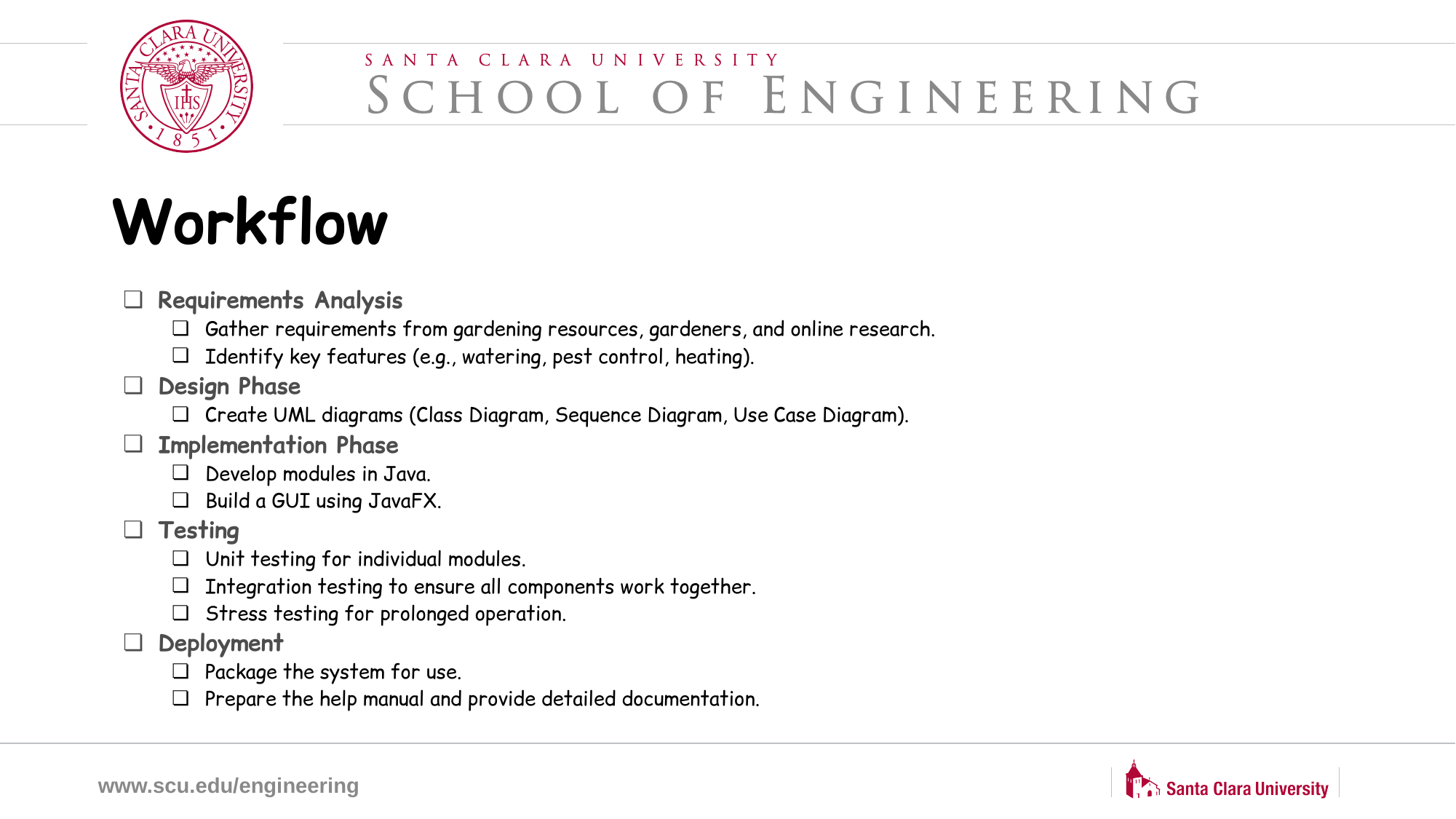

# Workflow
Requirements Analysis
Gather requirements from gardening resources, gardeners, and online research.
Identify key features (e.g., watering, pest control, heating).
Design Phase
Create UML diagrams (Class Diagram, Sequence Diagram, Use Case Diagram).
Implementation Phase
Develop modules in Java.
Build a GUI using JavaFX.
Testing
Unit testing for individual modules.
Integration testing to ensure all components work together.
Stress testing for prolonged operation.
Deployment
Package the system for use.
Prepare the help manual and provide detailed documentation.